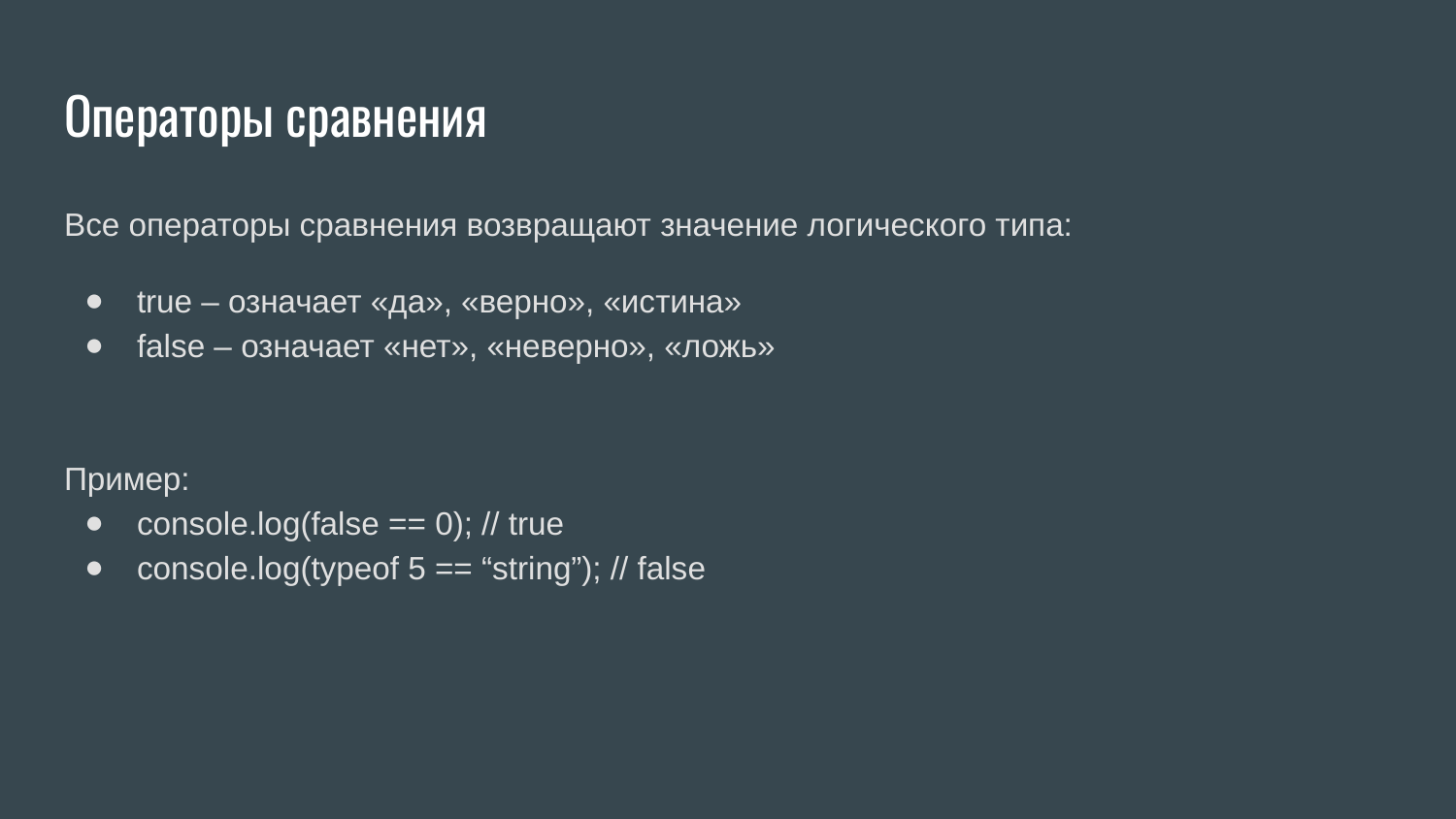

# Операторы сравнения
Все операторы сравнения возвращают значение логического типа:
true – означает «да», «верно», «истина»
false – означает «нет», «неверно», «ложь»

Пример:
console.log(false == 0); // true
console.log(typeof 5 == “string”); // false